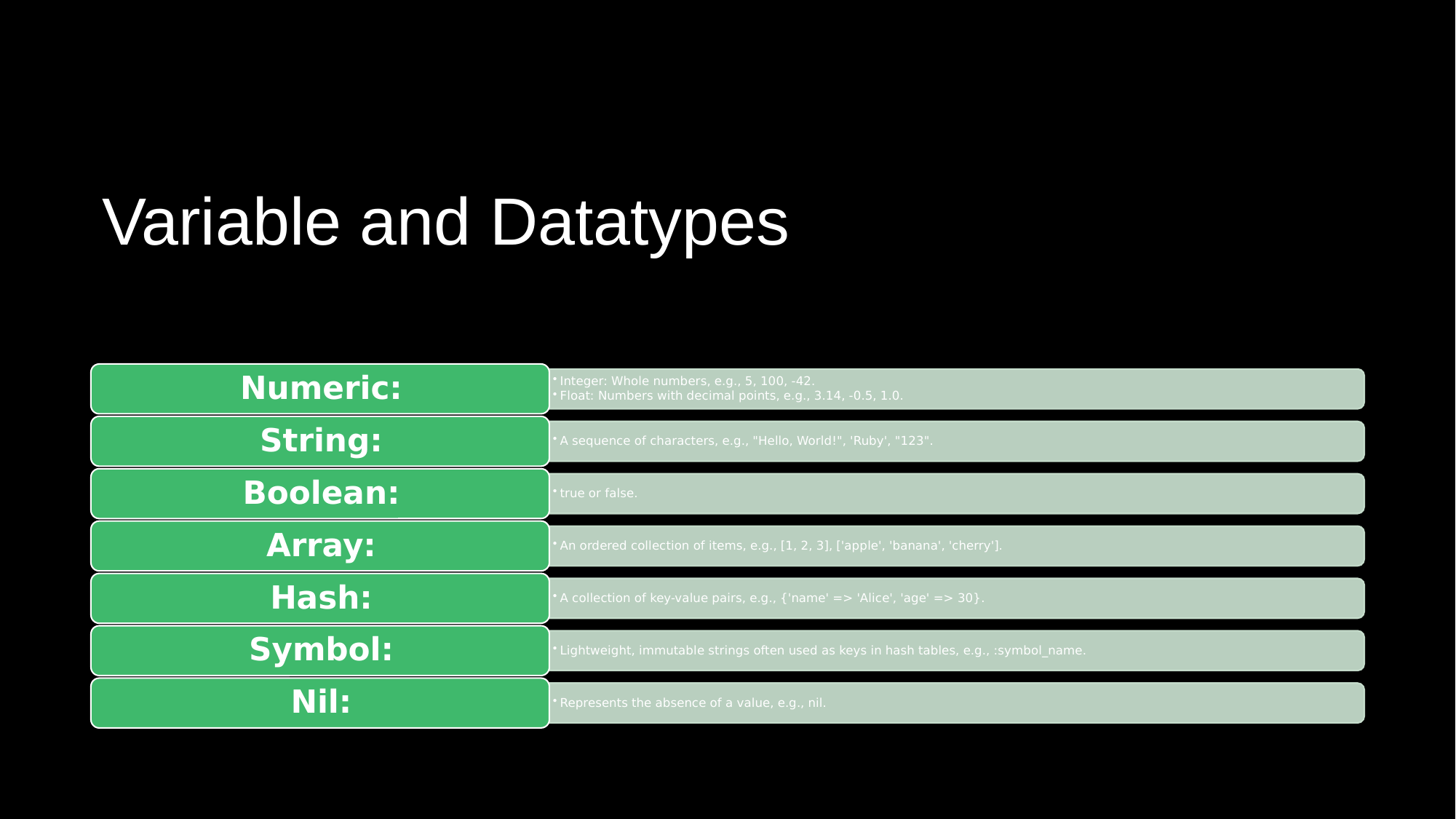

# Variable and Datatypes
Integer: Whole numbers, e.g., 5, 100, -42.
Float: Numbers with decimal points, e.g., 3.14, -0.5, 1.0.
Numeric:
A sequence of characters, e.g., "Hello, World!", 'Ruby', "123".
String:
true or false.
Boolean:
An ordered collection of items, e.g., [1, 2, 3], ['apple', 'banana', 'cherry'].
Array:
A collection of key-value pairs, e.g., {'name' => 'Alice', 'age' => 30}.
Hash:
Lightweight, immutable strings often used as keys in hash tables, e.g., :symbol_name.
Symbol:
Represents the absence of a value, e.g., nil.
Nil: